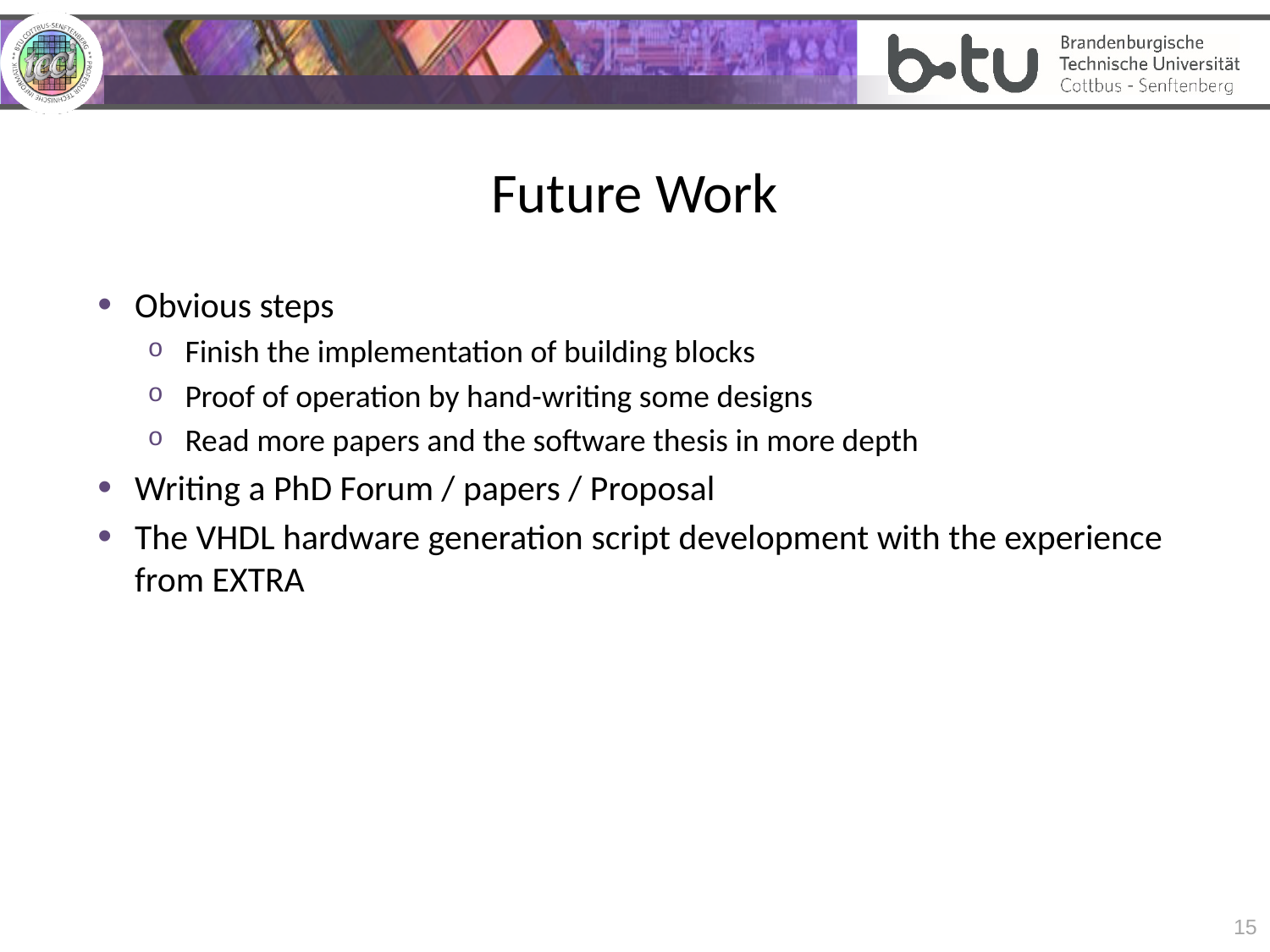

# Future Work
Obvious steps
Finish the implementation of building blocks
Proof of operation by hand-writing some designs
Read more papers and the software thesis in more depth
Writing a PhD Forum / papers / Proposal
The VHDL hardware generation script development with the experience from EXTRA

15